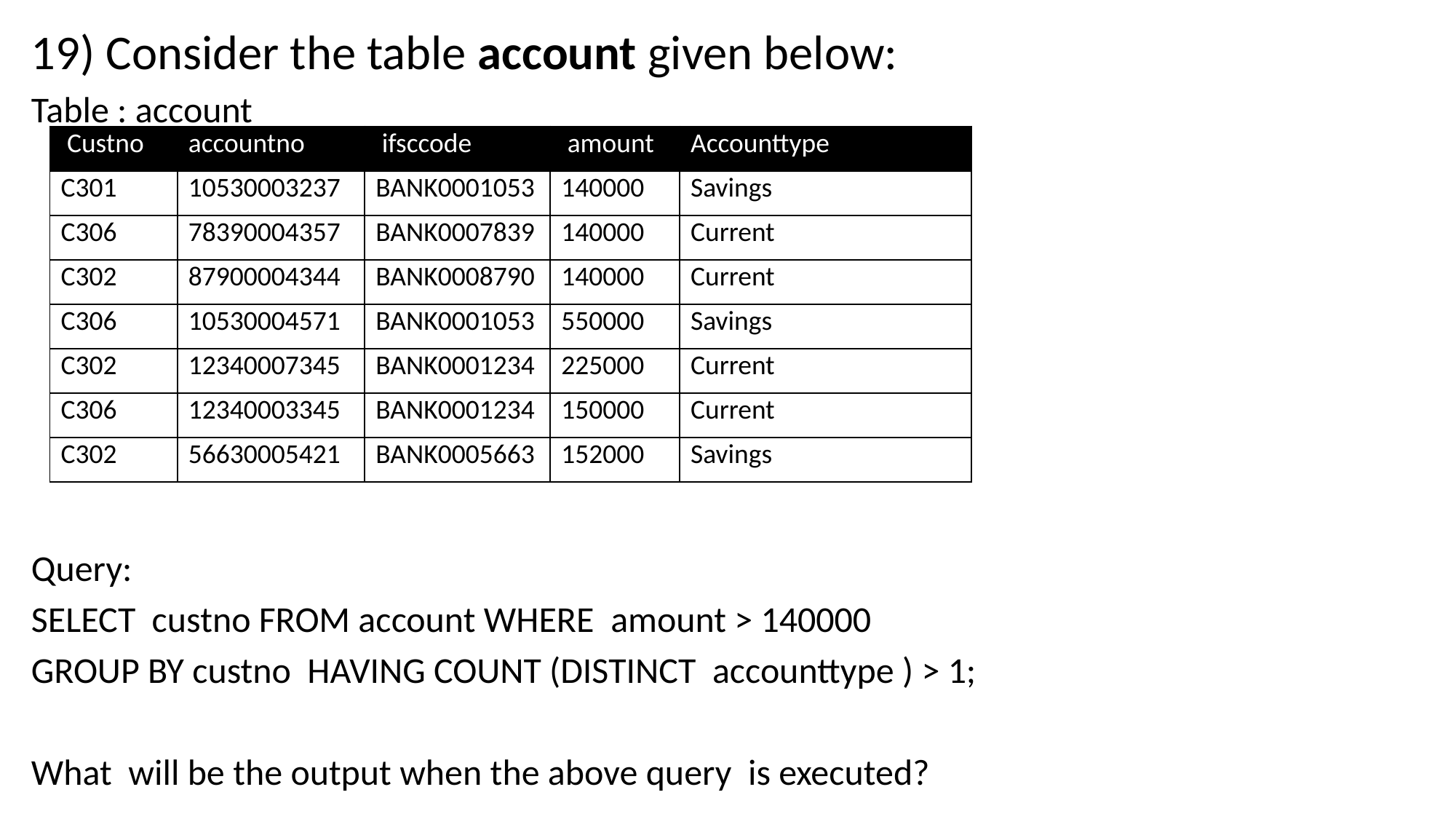

19) Consider the table account given below:
Table : account

Query:
SELECT  custno FROM account WHERE  amount > 140000
GROUP BY custno  HAVING COUNT (DISTINCT  accounttype ) > 1;

What  will be the output when the above query  is executed?

| Custno | accountno | ifsccode | amount | Accounttype |
| --- | --- | --- | --- | --- |
| C301 | 10530003237 | BANK0001053 | 140000 | Savings |
| C306 | 78390004357 | BANK0007839 | 140000 | Current |
| C302 | 87900004344 | BANK0008790 | 140000 | Current |
| C306 | 10530004571 | BANK0001053 | 550000 | Savings |
| C302 | 12340007345 | BANK0001234 | 225000 | Current |
| C306 | 12340003345 | BANK0001234 | 150000 | Current |
| C302 | 56630005421 | BANK0005663 | 152000 | Savings |